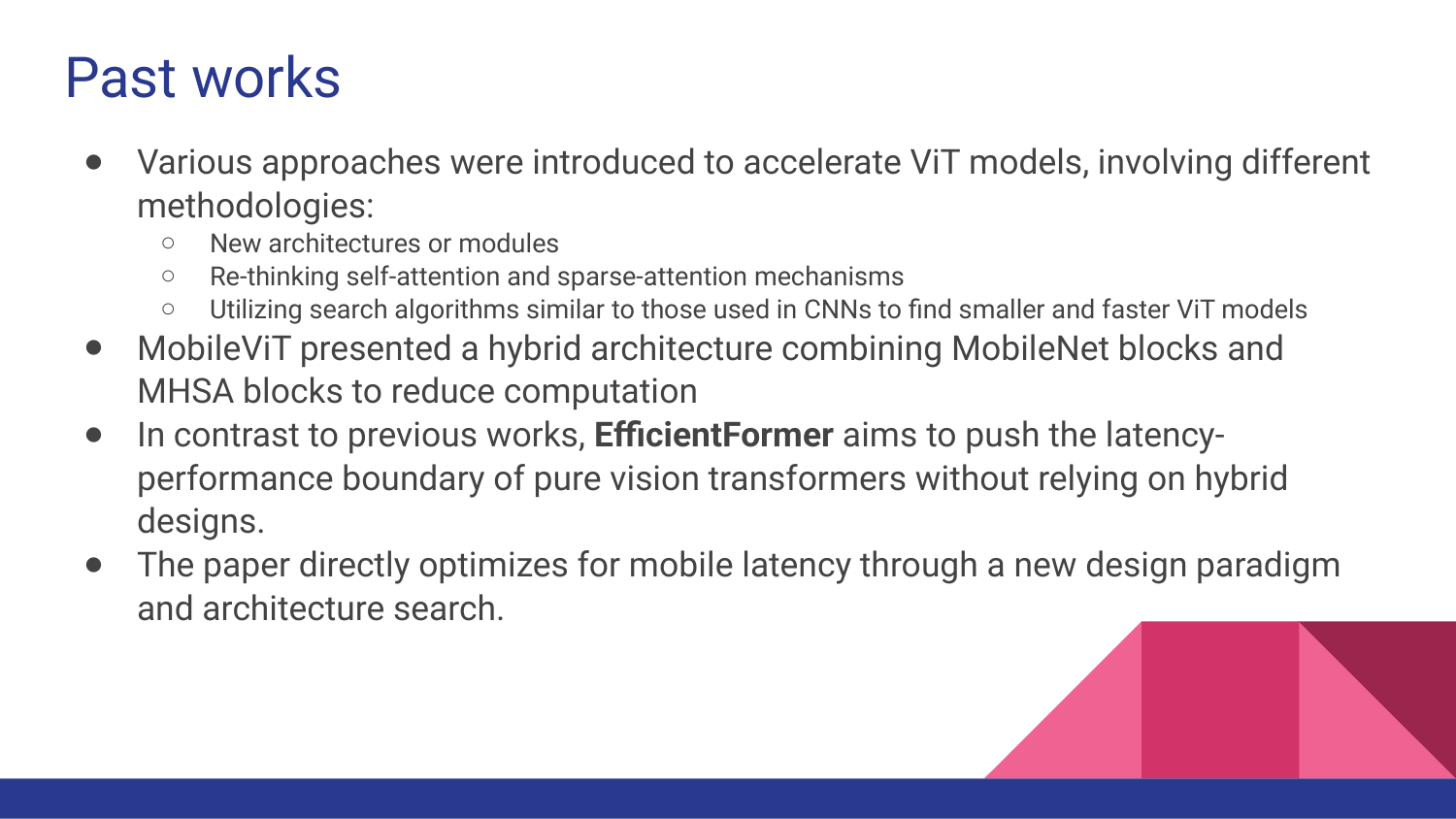

# Past works
Various approaches were introduced to accelerate ViT models, involving different methodologies:
New architectures or modules
Re-thinking self-attention and sparse-attention mechanisms
Utilizing search algorithms similar to those used in CNNs to find smaller and faster ViT models
MobileViT presented a hybrid architecture combining MobileNet blocks and MHSA blocks to reduce computation
In contrast to previous works, EfficientFormer aims to push the latency-performance boundary of pure vision transformers without relying on hybrid designs.
The paper directly optimizes for mobile latency through a new design paradigm and architecture search.